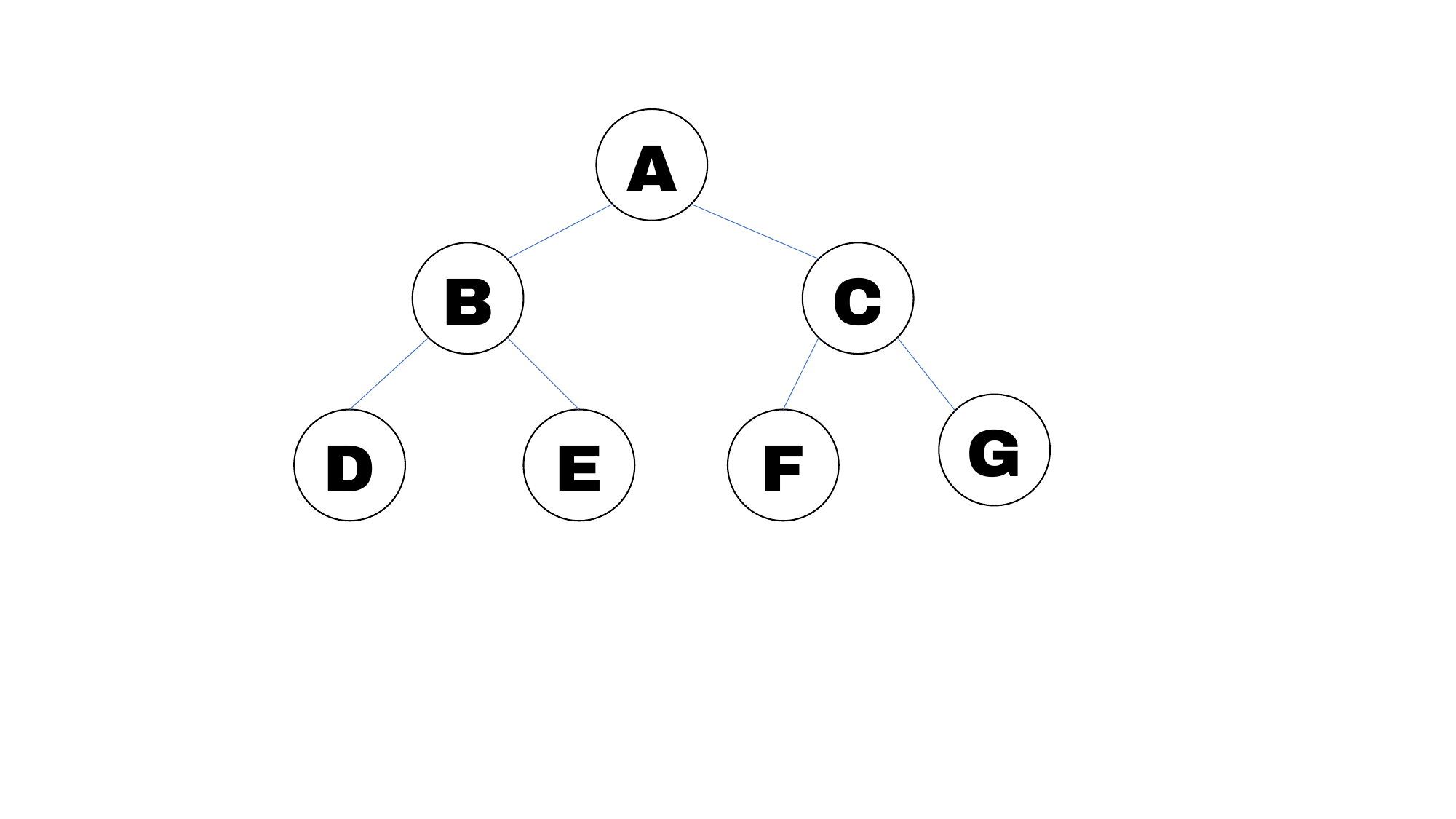

A
B
C
G
D
E
F